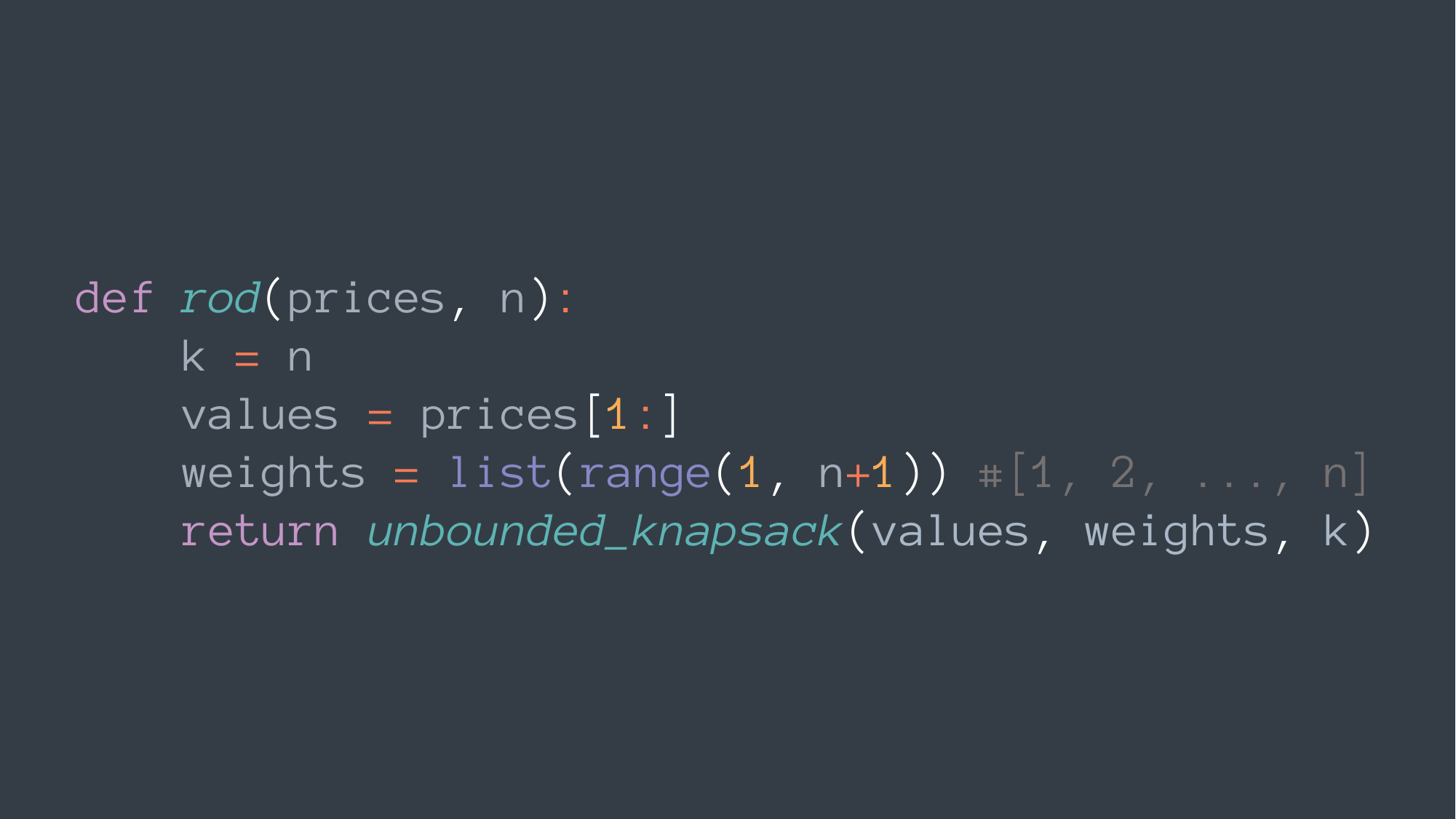

def rod(prices, n):
    k = n
    values = prices[1:]
    weights = list(range(1, n+1)) #[1, 2, ..., n]
    return unbounded_knapsack(values, weights, k)